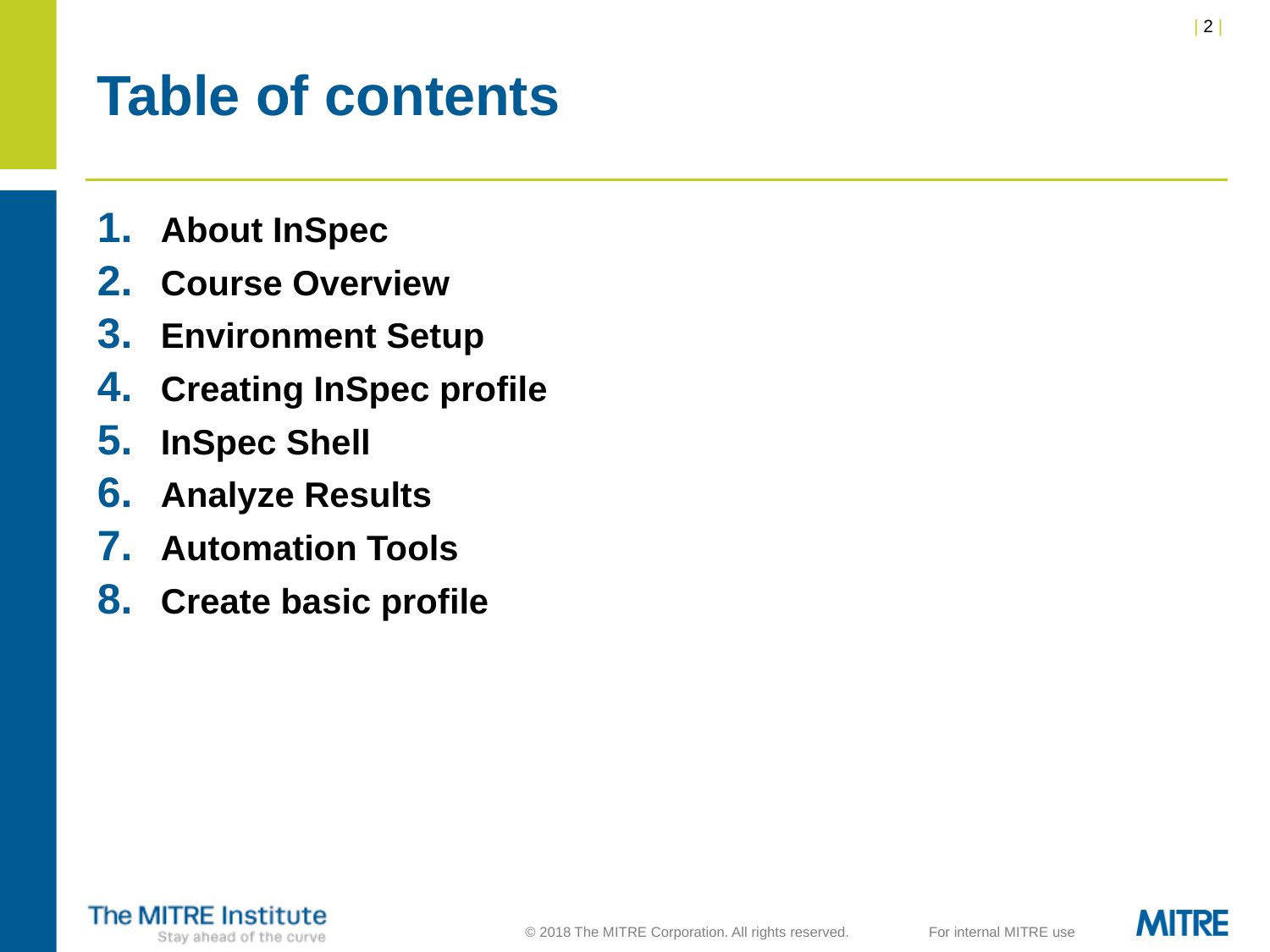

# Table of contents
About InSpec
Course Overview
Environment Setup
Creating InSpec profile
InSpec Shell
Analyze Results
Automation Tools
Create basic profile